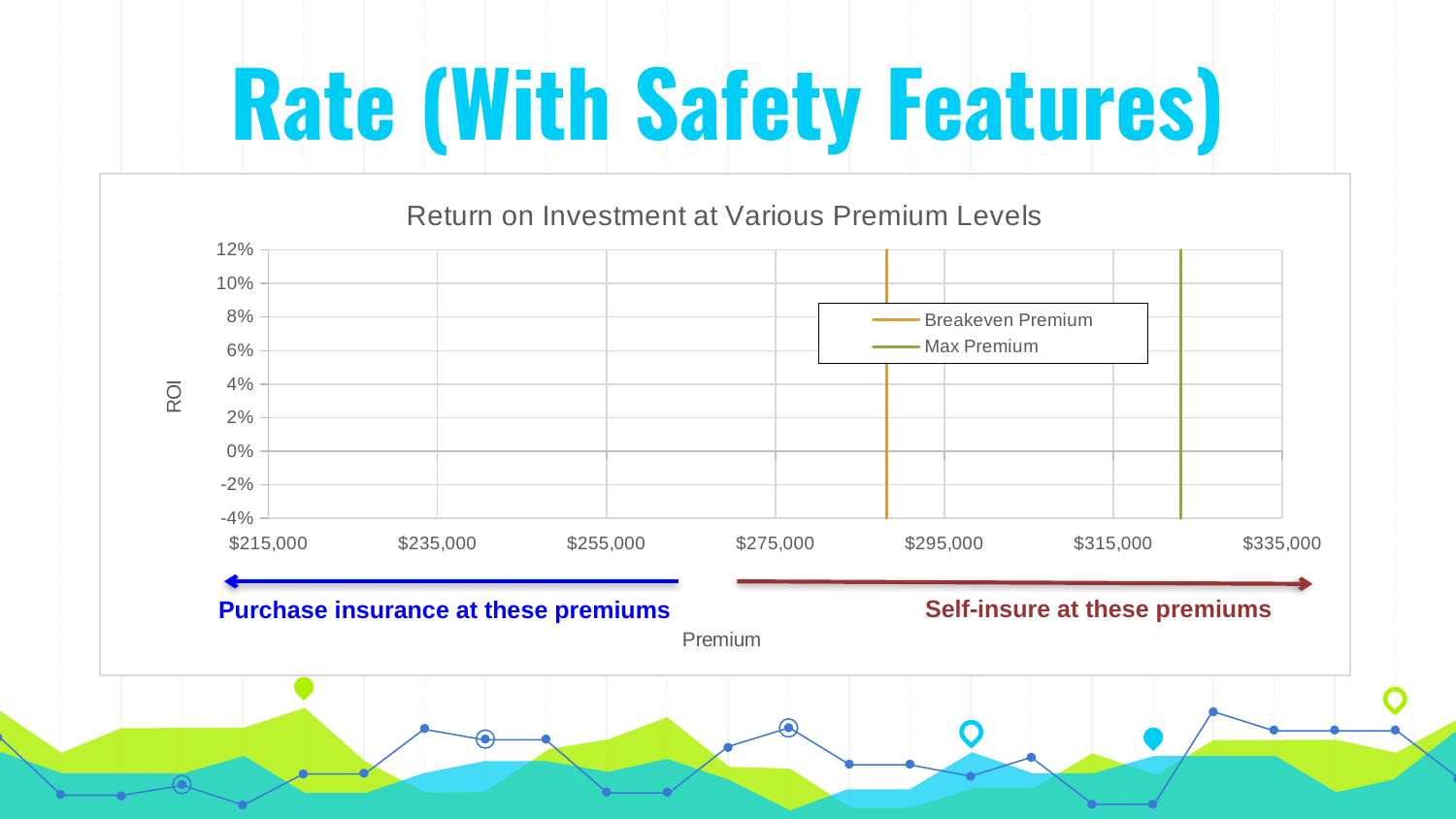

Rate (With Safety Features)

### Chart: Return on Investment at Various Premium Levels

| Category |  |  |  |
|---|---|---|---|
Self-insure at these premiums
Purchase insurance at these premiums